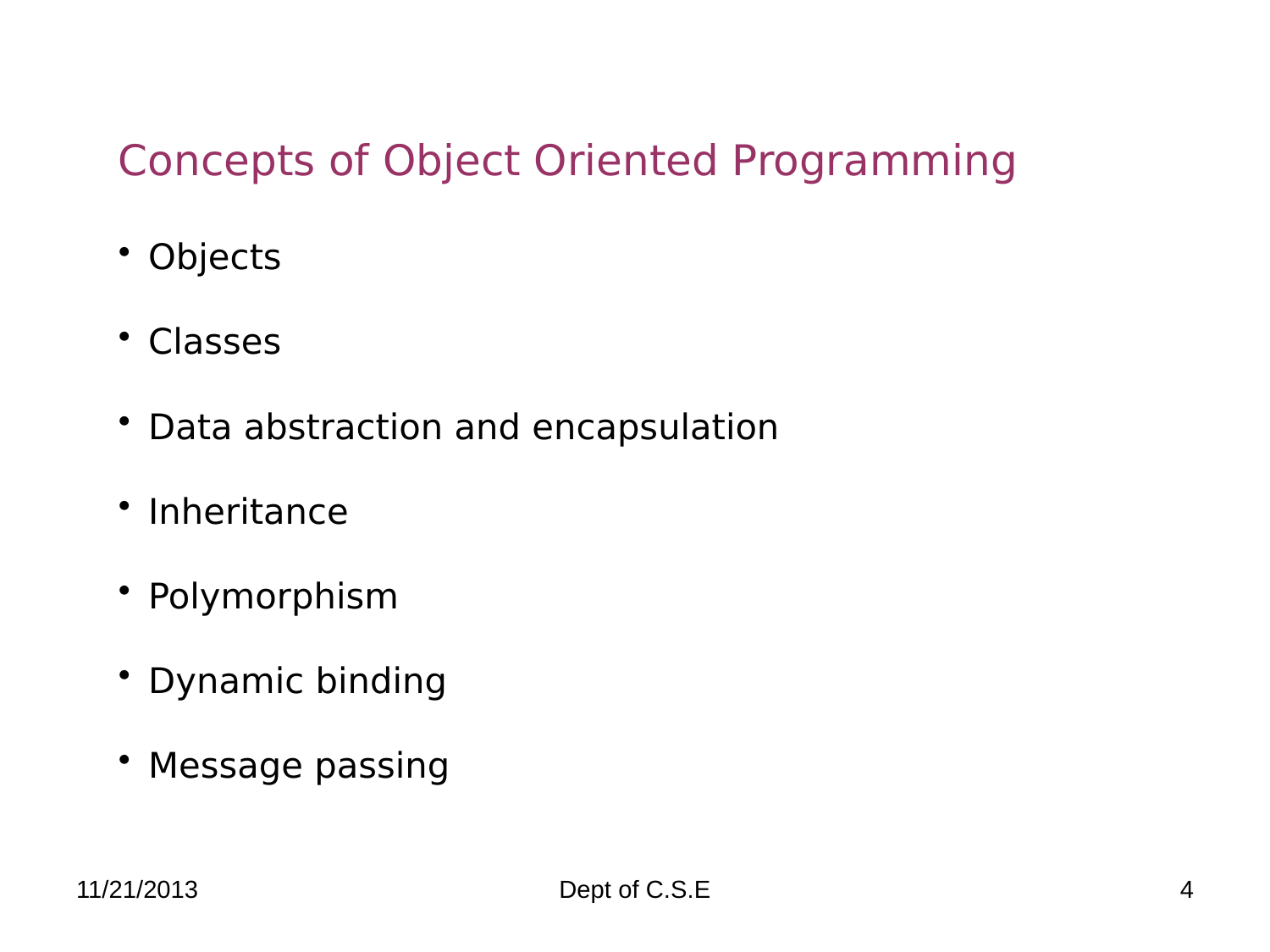

Concepts of Object Oriented Programming

Objects

Classes

Data abstraction and encapsulation

Inheritance

Polymorphism

Dynamic binding

Message passing
11/21/2013
Dept of C.S.E
4